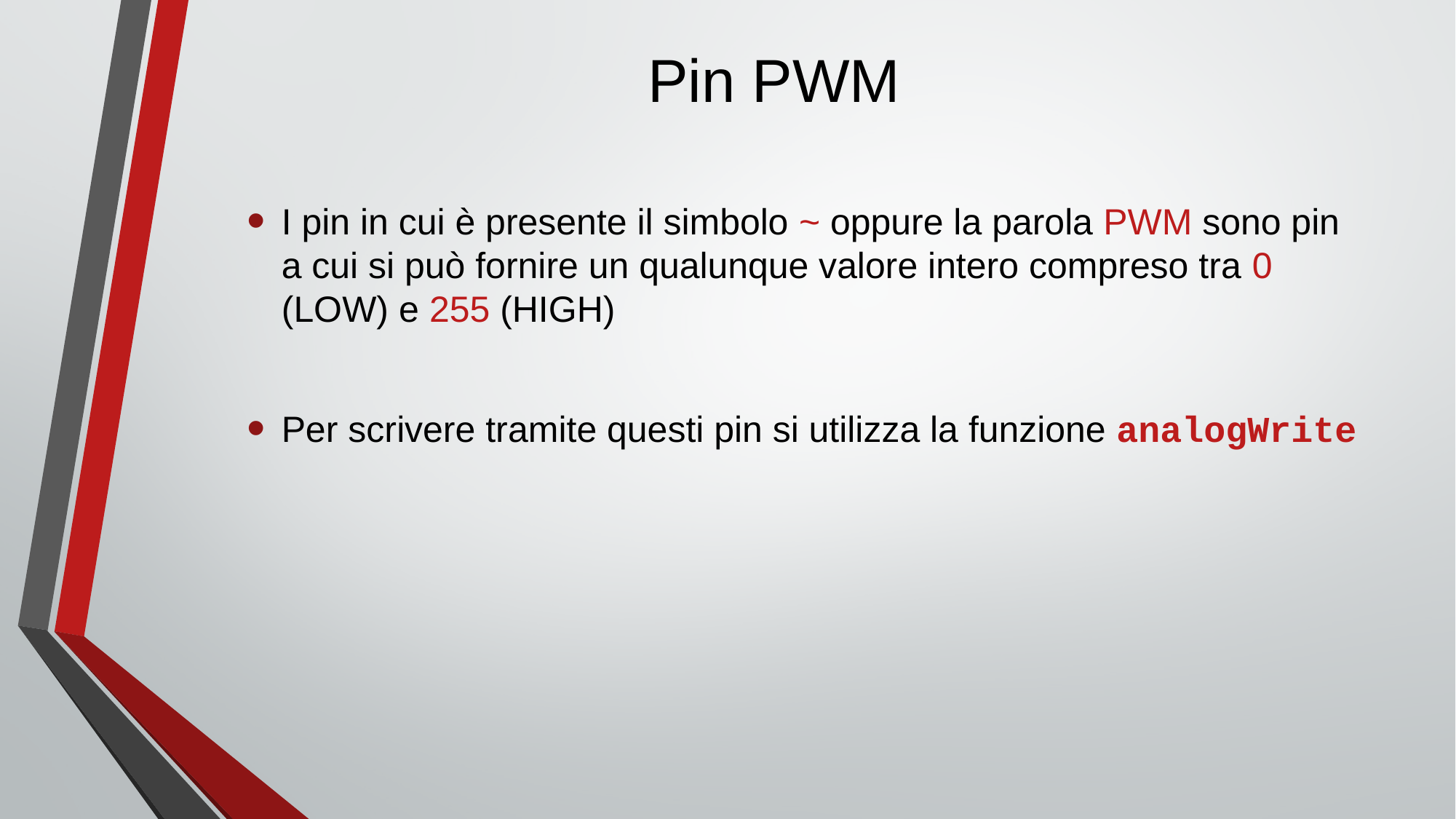

# Pin PWM
I pin in cui è presente il simbolo ~ oppure la parola PWM sono pin a cui si può fornire un qualunque valore intero compreso tra 0 (LOW) e 255 (HIGH)

Per scrivere tramite questi pin si utilizza la funzione analogWrite